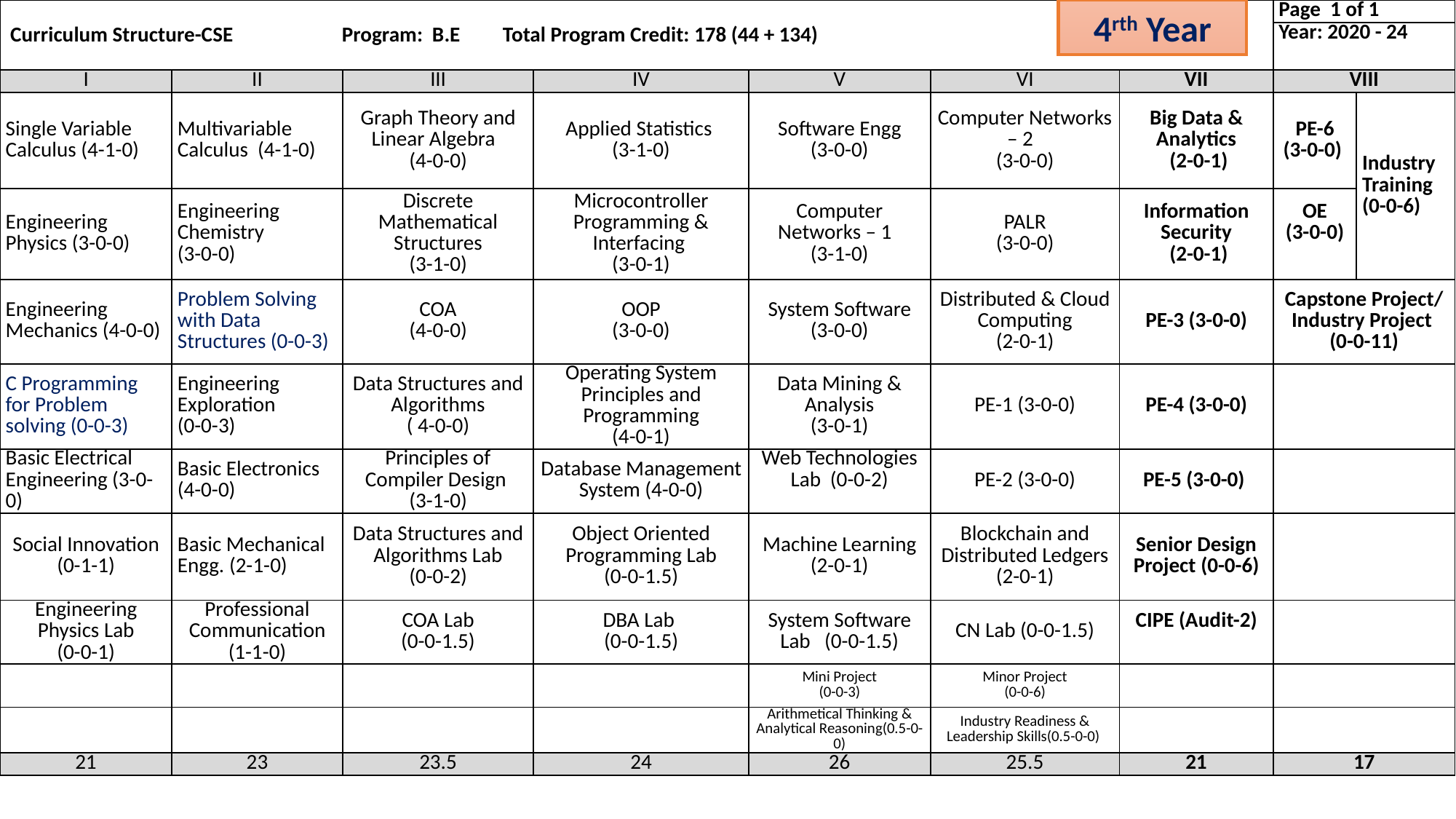

| Curriculum Structure-CSE Program: B.E Total Program Credit: 178 (44 + 134) |  |  |  |  |  |  | Page 1 of 1 |  |
| --- | --- | --- | --- | --- | --- | --- | --- | --- |
|  |  |  |  |  |  |  | Year: 2020 - 24 |  |
| I | II | III | IV | V | VI | VII | VIII |  |
| Single Variable Calculus (4-1-0) | Multivariable Calculus (4-1-0) | Graph Theory and Linear Algebra (4-0-0) | Applied Statistics (3-1-0) | Software Engg (3-0-0) | Computer Networks – 2 (3-0-0) | Big Data & Analytics (2-0-1) | PE-6 (3-0-0) | Industry Training (0-0-6) |
| Engineering Physics (3-0-0) | Engineering Chemistry (3-0-0) | Discrete Mathematical Structures (3-1-0) | Microcontroller Programming & Interfacing (3-0-1) | Computer Networks – 1 (3-1-0) | PALR (3-0-0) | Information Security (2-0-1) | OE (3-0-0) |  |
| Engineering Mechanics (4-0-0) | Problem Solving with Data Structures (0-0-3) | COA (4-0-0) | OOP (3-0-0) | System Software (3-0-0) | Distributed & Cloud Computing (2-0-1) | PE-3 (3-0-0) | Capstone Project/ Industry Project (0-0-11) |  |
| C Programming for Problem solving (0-0-3) | Engineering Exploration (0-0-3) | Data Structures and Algorithms ( 4-0-0) | Operating System Principles and Programming (4-0-1) | Data Mining & Analysis (3-0-1) | PE-1 (3-0-0) | PE-4 (3-0-0) |  |  |
| Basic Electrical Engineering (3-0-0) | Basic Electronics (4-0-0) | Principles of Compiler Design (3-1-0) | Database Management System (4-0-0) | Web Technologies Lab (0-0-2) | PE-2 (3-0-0) | PE-5 (3-0-0) |  |  |
| Social Innovation (0-1-1) | Basic Mechanical Engg. (2-1-0) | Data Structures and Algorithms Lab (0-0-2) | Object Oriented Programming Lab (0-0-1.5) | Machine Learning (2-0-1) | Blockchain and Distributed Ledgers (2-0-1) | Senior Design Project (0-0-6) |  |  |
| Engineering Physics Lab (0-0-1) | Professional Communication (1-1-0) | COA Lab (0-0-1.5) | DBA Lab (0-0-1.5) | System Software Lab (0-0-1.5) | CN Lab (0-0-1.5) | CIPE (Audit-2) |  |  |
|  |  |  |  | Mini Project (0-0-3) | Minor Project (0-0-6) |  |  |  |
|  |  |  |  | Arithmetical Thinking & Analytical Reasoning(0.5-0-0) | Industry Readiness & Leadership Skills(0.5-0-0) |  |  |  |
| 21 | 23 | 23.5 | 24 | 26 | 25.5 | 21 | 17 |  |
4rth Year